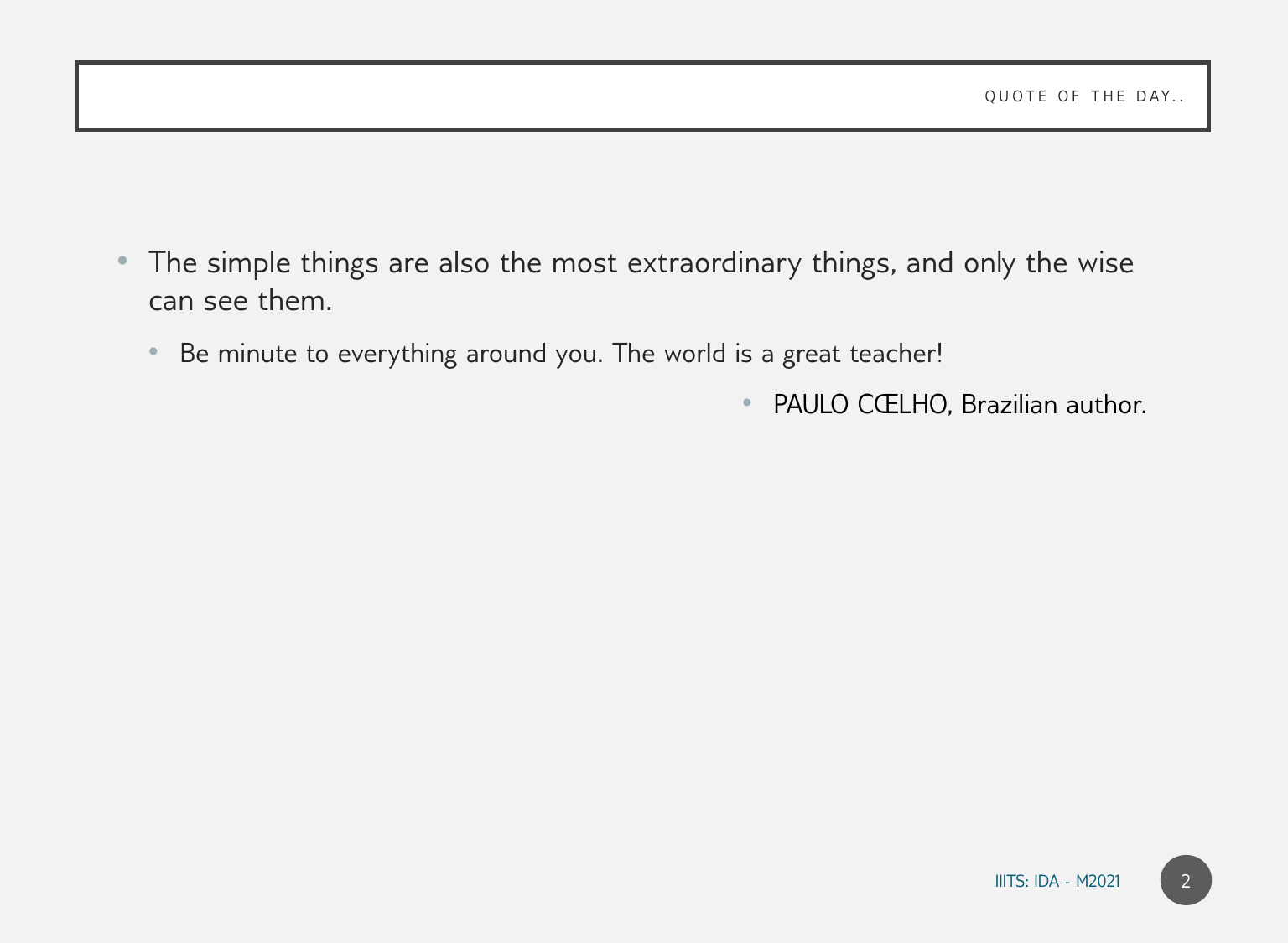

# Quote of the day..
The simple things are also the most extraordinary things, and only the wise can see them.
Be minute to everything around you. The world is a great teacher!
PAULO COELHO, Brazilian author.
2
IIITS: IDA - M2021